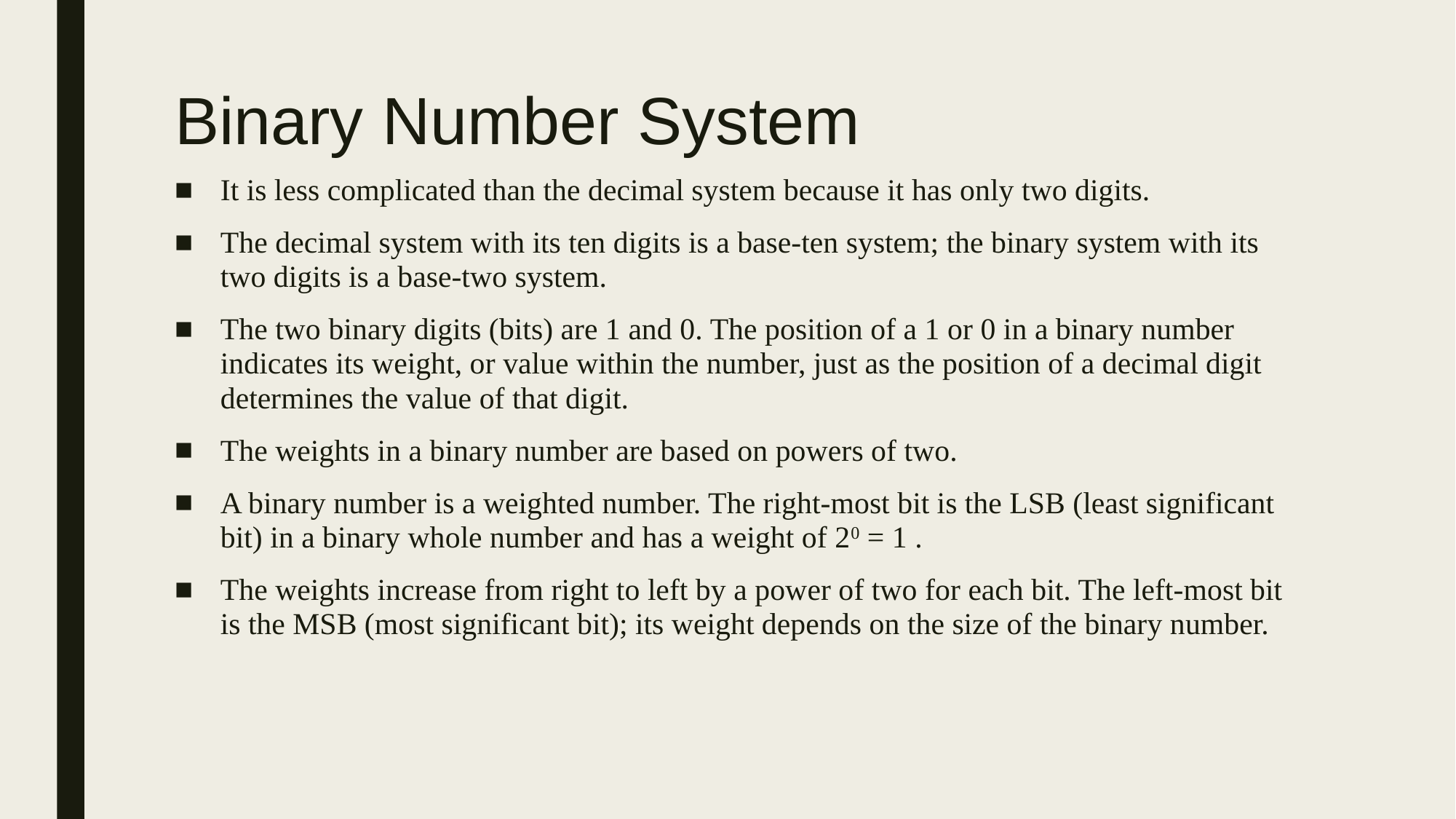

# Binary Number System
It is less complicated than the decimal system because it has only two digits.
The decimal system with its ten digits is a base-ten system; the binary system with its two digits is a base-two system.
The two binary digits (bits) are 1 and 0. The position of a 1 or 0 in a binary number  indicates its weight, or value within the number, just as the position of a decimal digit determines the value of that digit.
The weights in a binary number are based on powers of two.
A binary number is a weighted number. The right-most bit is the LSB (least significant bit) in a binary whole number and has a weight of 20 = 1 .
The weights increase from right to left by a power of two for each bit. The left-most bit is the MSB (most significant bit); its weight depends on the size of the binary number.